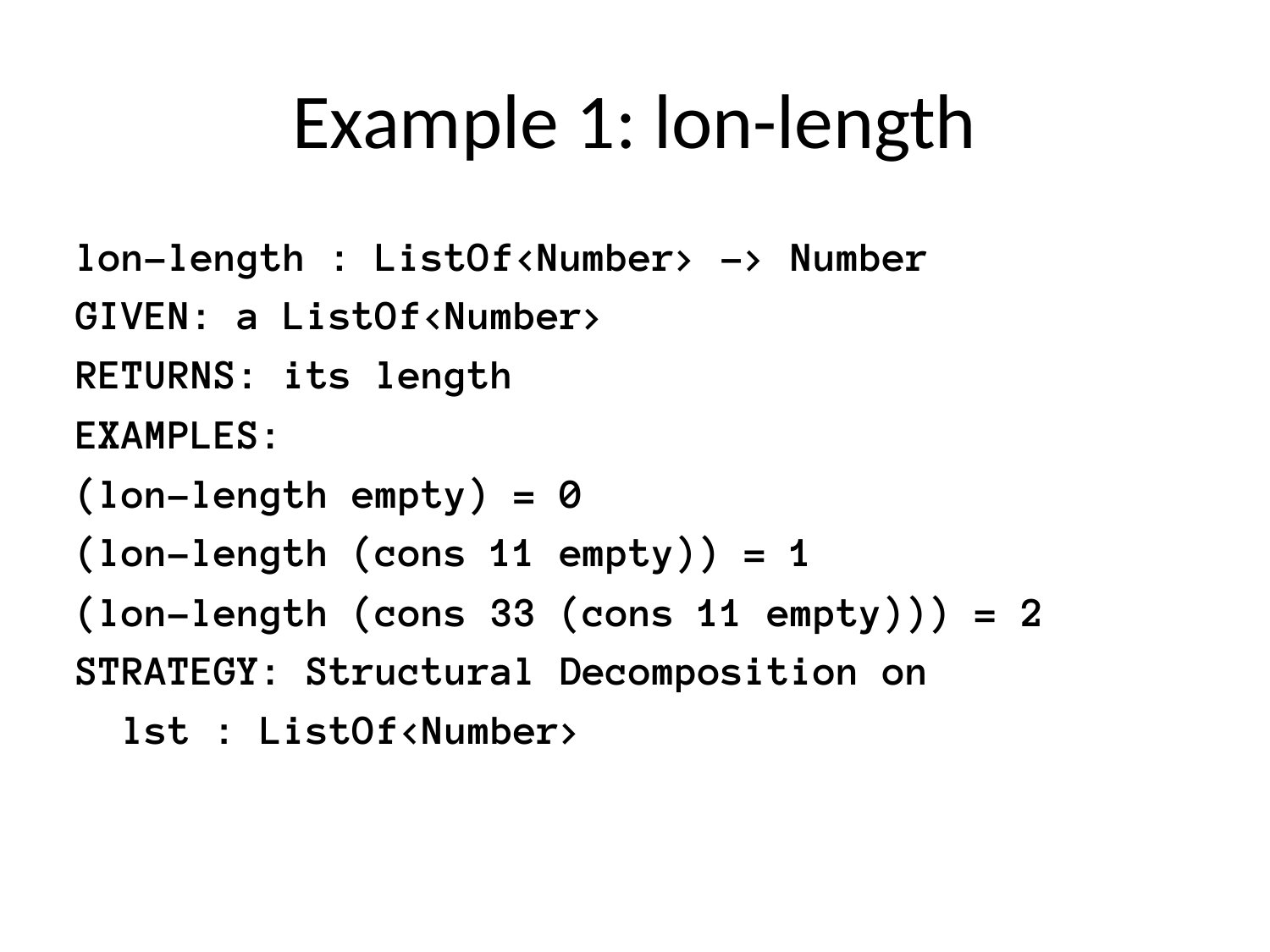

# Example 1: lon-length
lon-length : ListOf<Number> -> Number
GIVEN: a ListOf<Number>
RETURNS: its length
EXAMPLES:
(lon-length empty) = 0
(lon-length (cons 11 empty)) = 1
(lon-length (cons 33 (cons 11 empty))) = 2
STRATEGY: Structural Decomposition on
  lst : ListOf<Number>